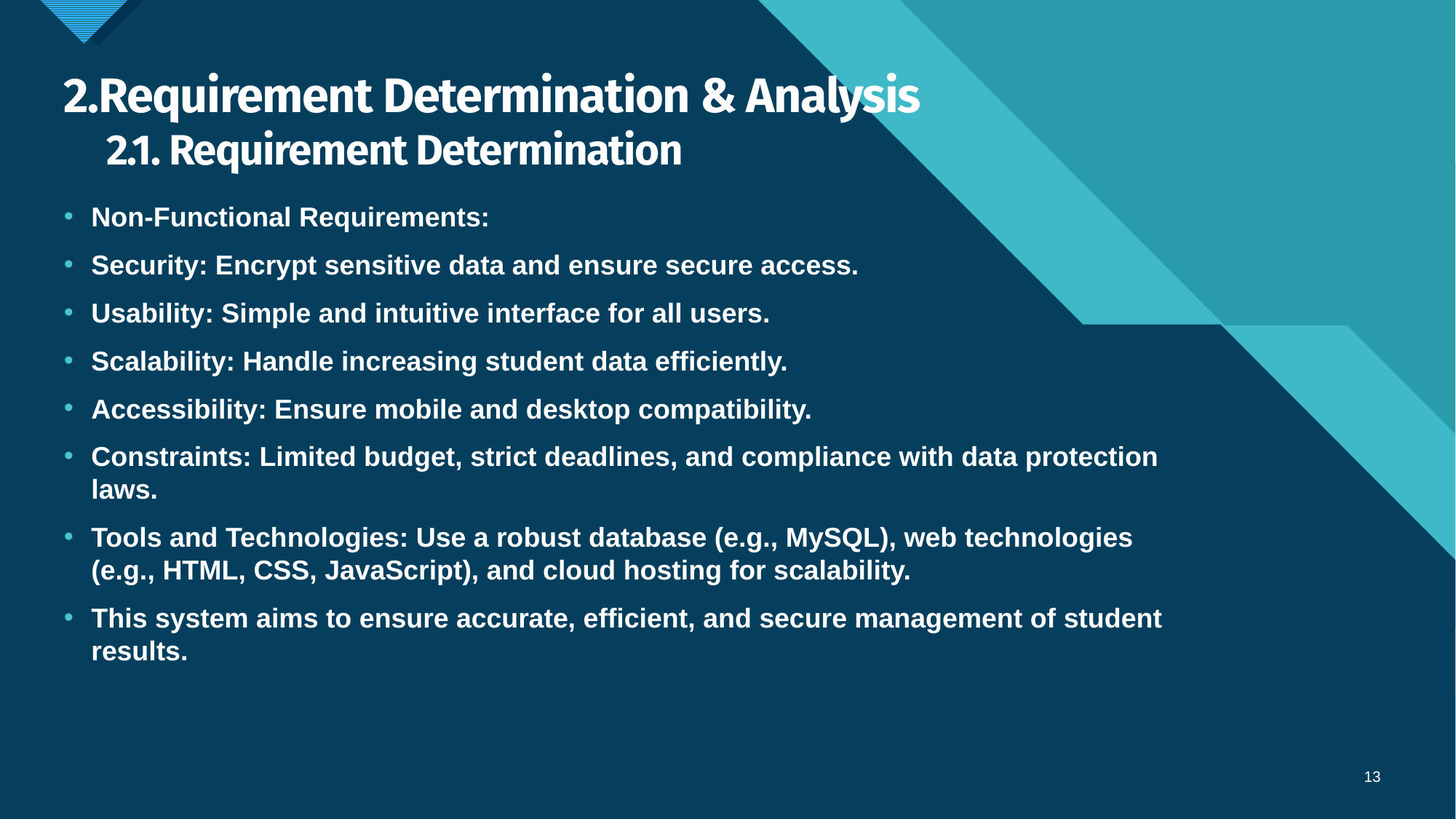

# 2.Requirement Determination & Analysis 2.1. Requirement Determination
Non-Functional Requirements:
Security: Encrypt sensitive data and ensure secure access.
Usability: Simple and intuitive interface for all users.
Scalability: Handle increasing student data efficiently.
Accessibility: Ensure mobile and desktop compatibility.
Constraints: Limited budget, strict deadlines, and compliance with data protection laws.
Tools and Technologies: Use a robust database (e.g., MySQL), web technologies (e.g., HTML, CSS, JavaScript), and cloud hosting for scalability.
This system aims to ensure accurate, efficient, and secure management of student results.

13